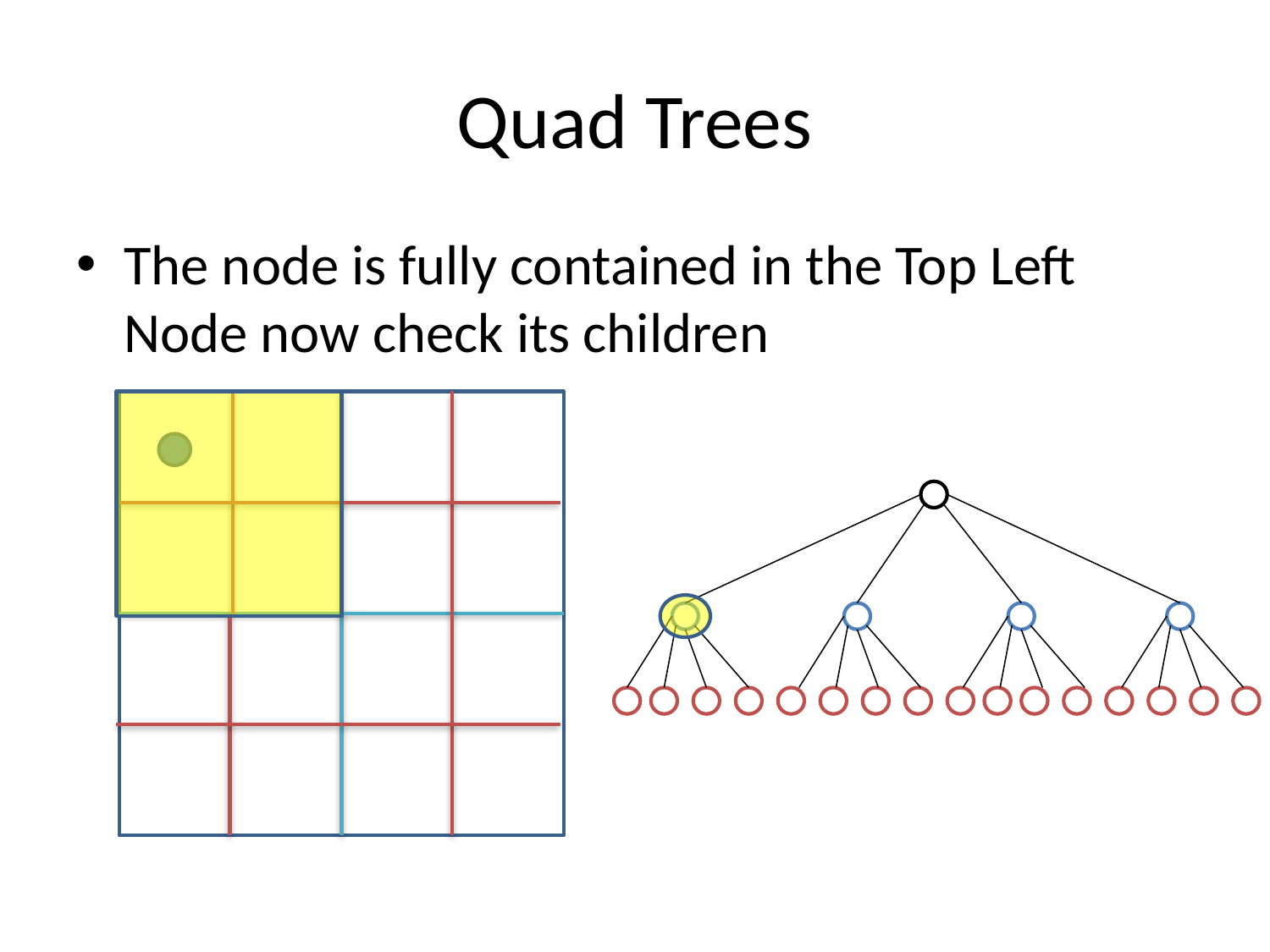

# Quad Trees
The node is fully contained in the Top Left Node now check its children